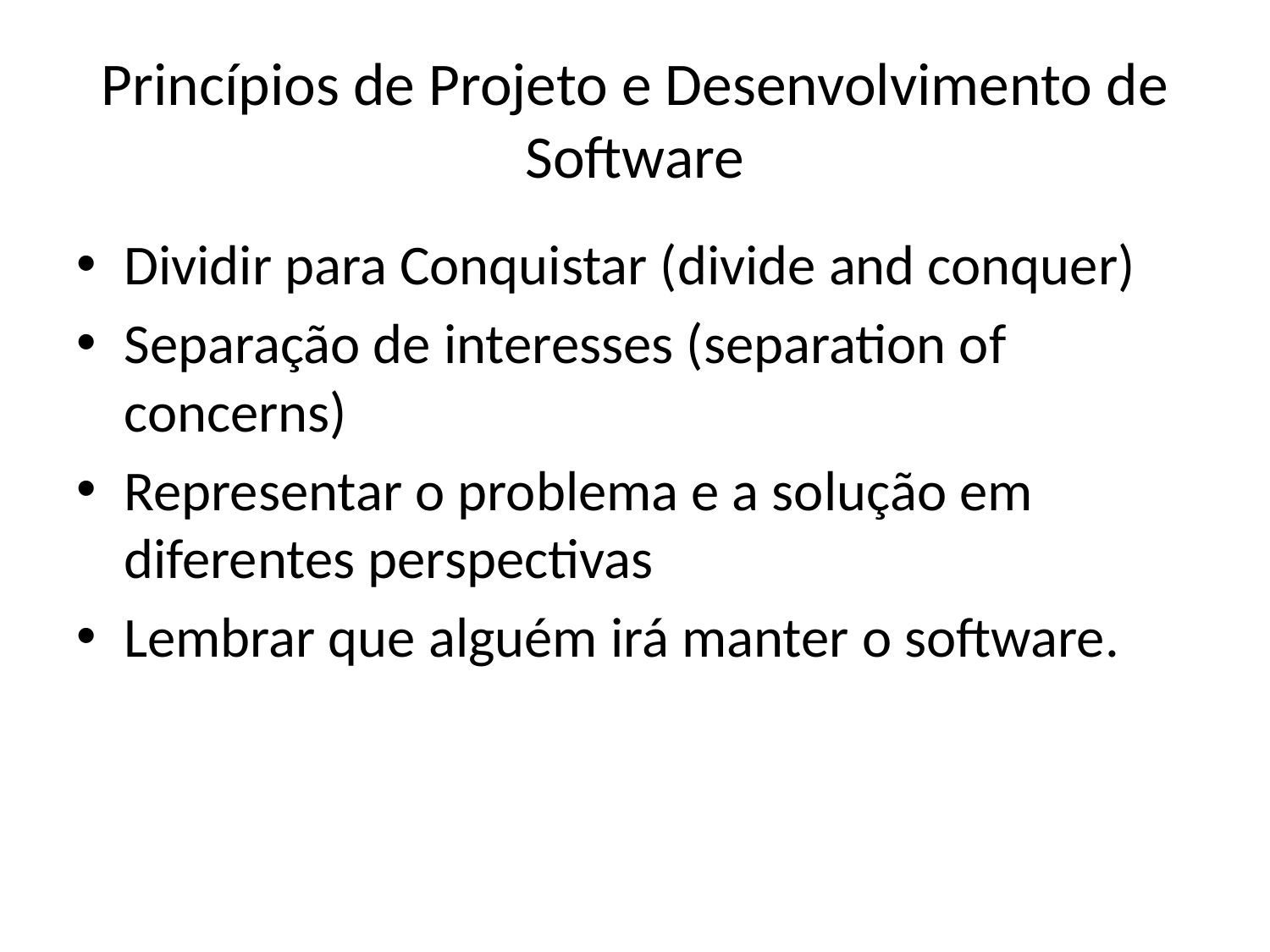

# Princípios de Projeto e Desenvolvimento de Software
Dividir para Conquistar (divide and conquer)
Separação de interesses (separation of concerns)
Representar o problema e a solução em diferentes perspectivas
Lembrar que alguém irá manter o software.